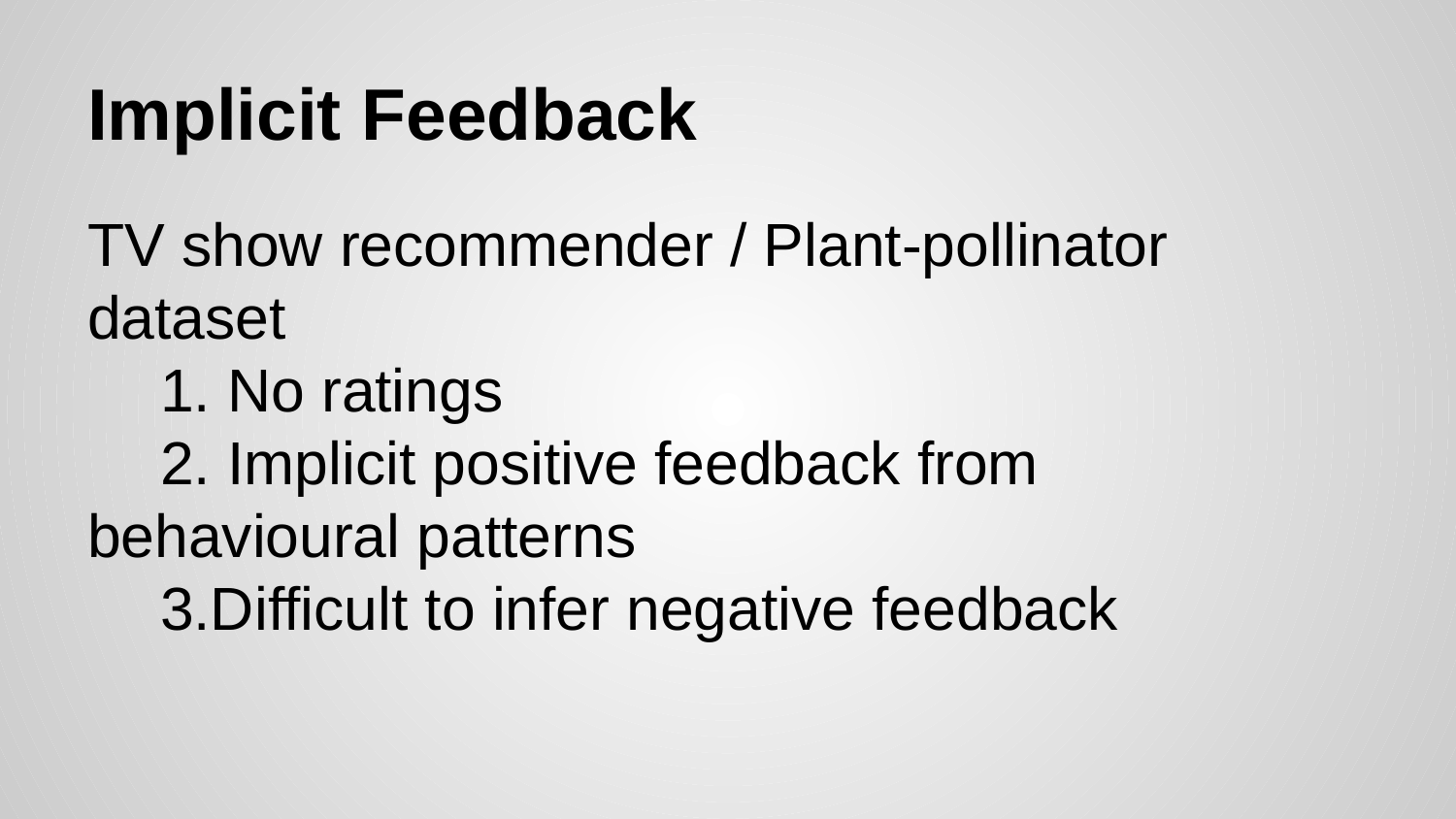

# Implicit Feedback
TV show recommender / Plant-pollinator dataset
1. No ratings
2. Implicit positive feedback from behavioural patterns
3.Difficult to infer negative feedback